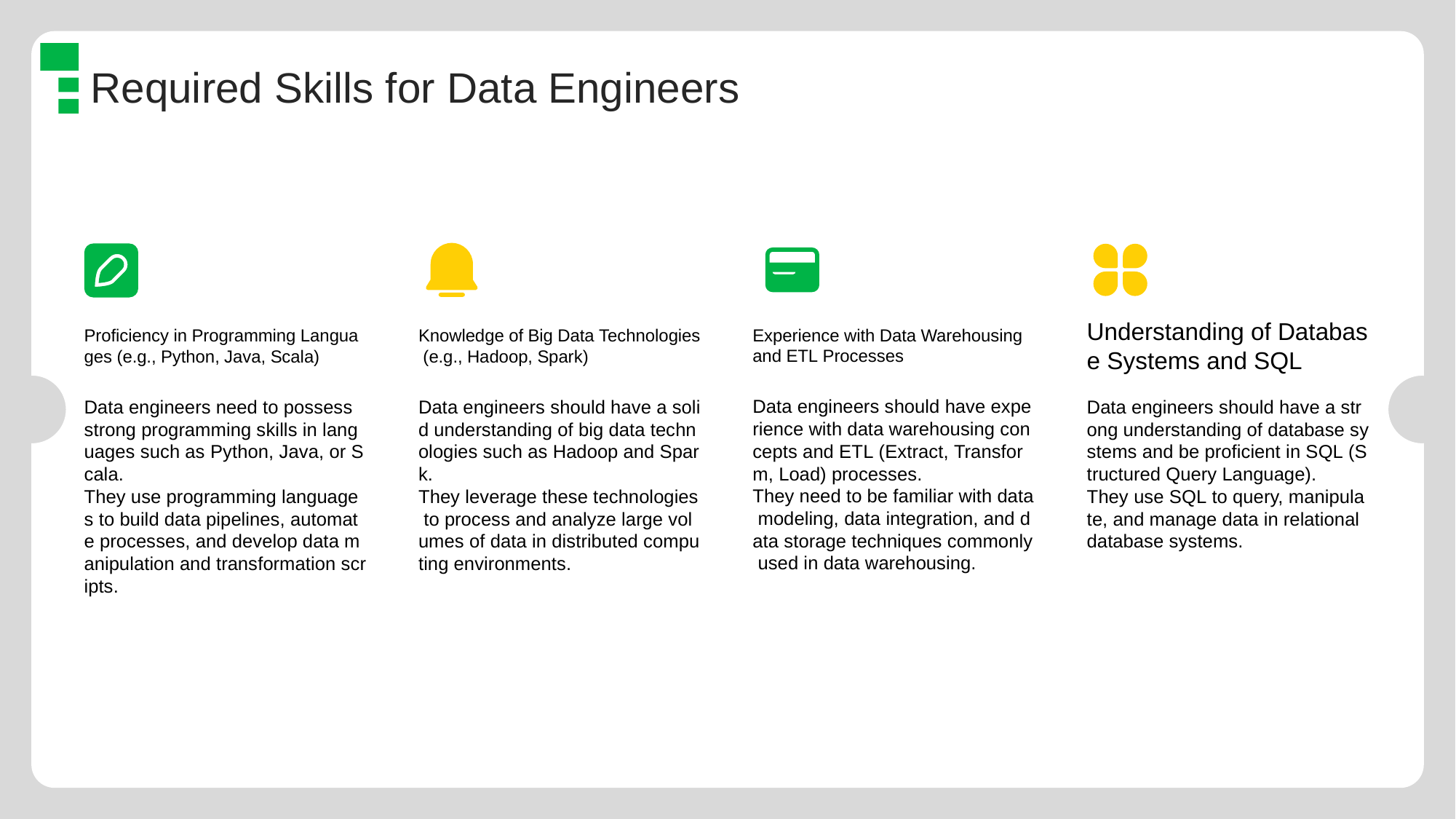

Required Skills for Data Engineers

Experience with Data Warehousing and ETL Processes
Proficiency in Programming Languages (e.g., Python, Java, Scala)
Knowledge of Big Data Technologies (e.g., Hadoop, Spark)
Understanding of Database Systems and SQL
Data engineers should have experience with data warehousing concepts and ETL (Extract, Transform, Load) processes.
They need to be familiar with data modeling, data integration, and data storage techniques commonly used in data warehousing.
Data engineers need to possess strong programming skills in languages such as Python, Java, or Scala.
They use programming languages to build data pipelines, automate processes, and develop data manipulation and transformation scripts.
Data engineers should have a solid understanding of big data technologies such as Hadoop and Spark.
They leverage these technologies to process and analyze large volumes of data in distributed computing environments.
Data engineers should have a strong understanding of database systems and be proficient in SQL (Structured Query Language).
They use SQL to query, manipulate, and manage data in relational database systems.